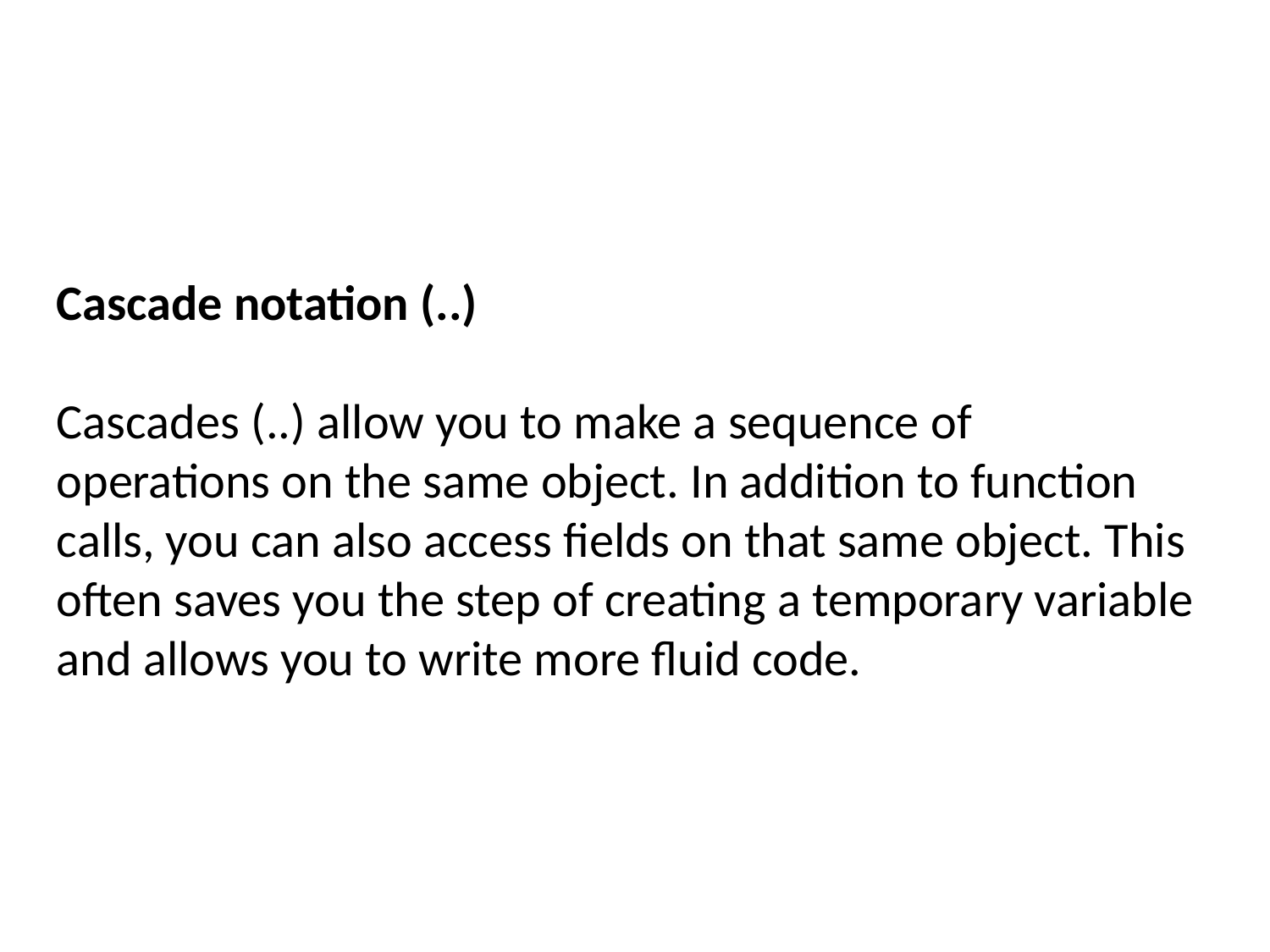

Cascade notation (..)

Cascades (..) allow you to make a sequence of operations on the same object. In addition to function calls, you can also access fields on that same object. This often saves you the step of creating a temporary variable and allows you to write more fluid code.